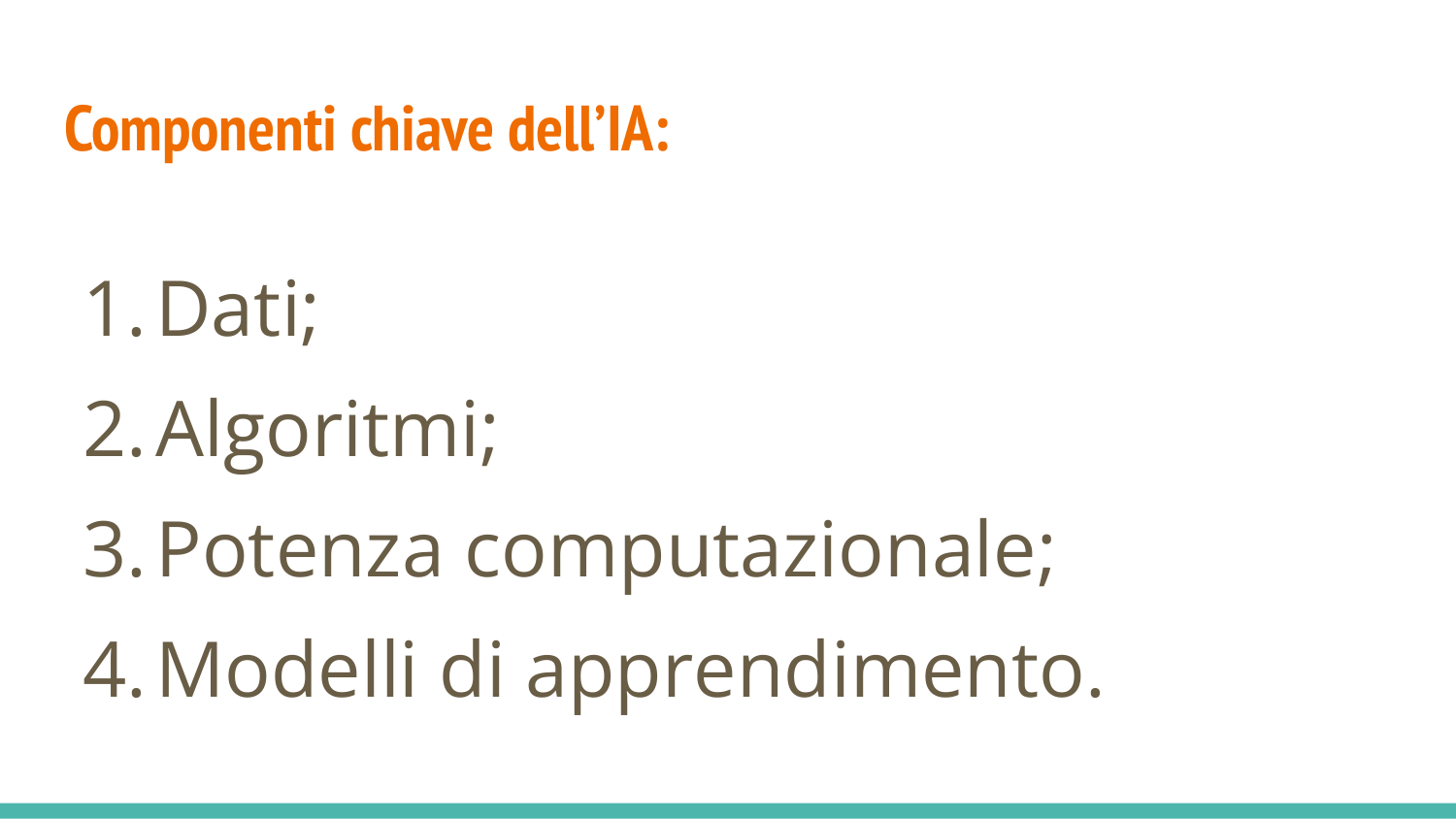

# Componenti chiave dell’IA:
Dati;
Algoritmi;
Potenza computazionale;
Modelli di apprendimento.